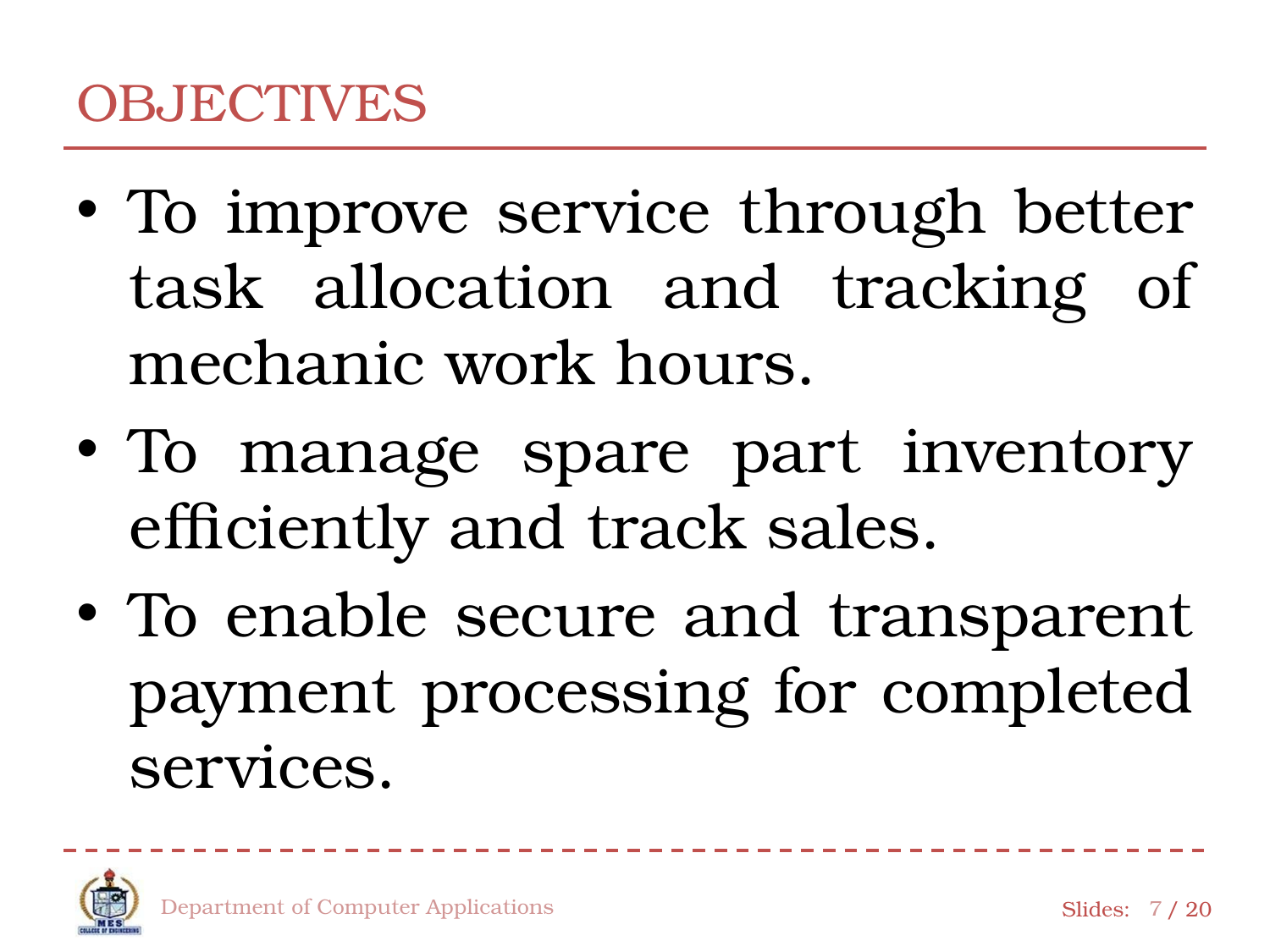

# OBJECTIVES
To improve service through better task allocation and tracking of mechanic work hours.
To manage spare part inventory efficiently and track sales.
To enable secure and transparent payment processing for completed services.
Department of Computer Applications
7